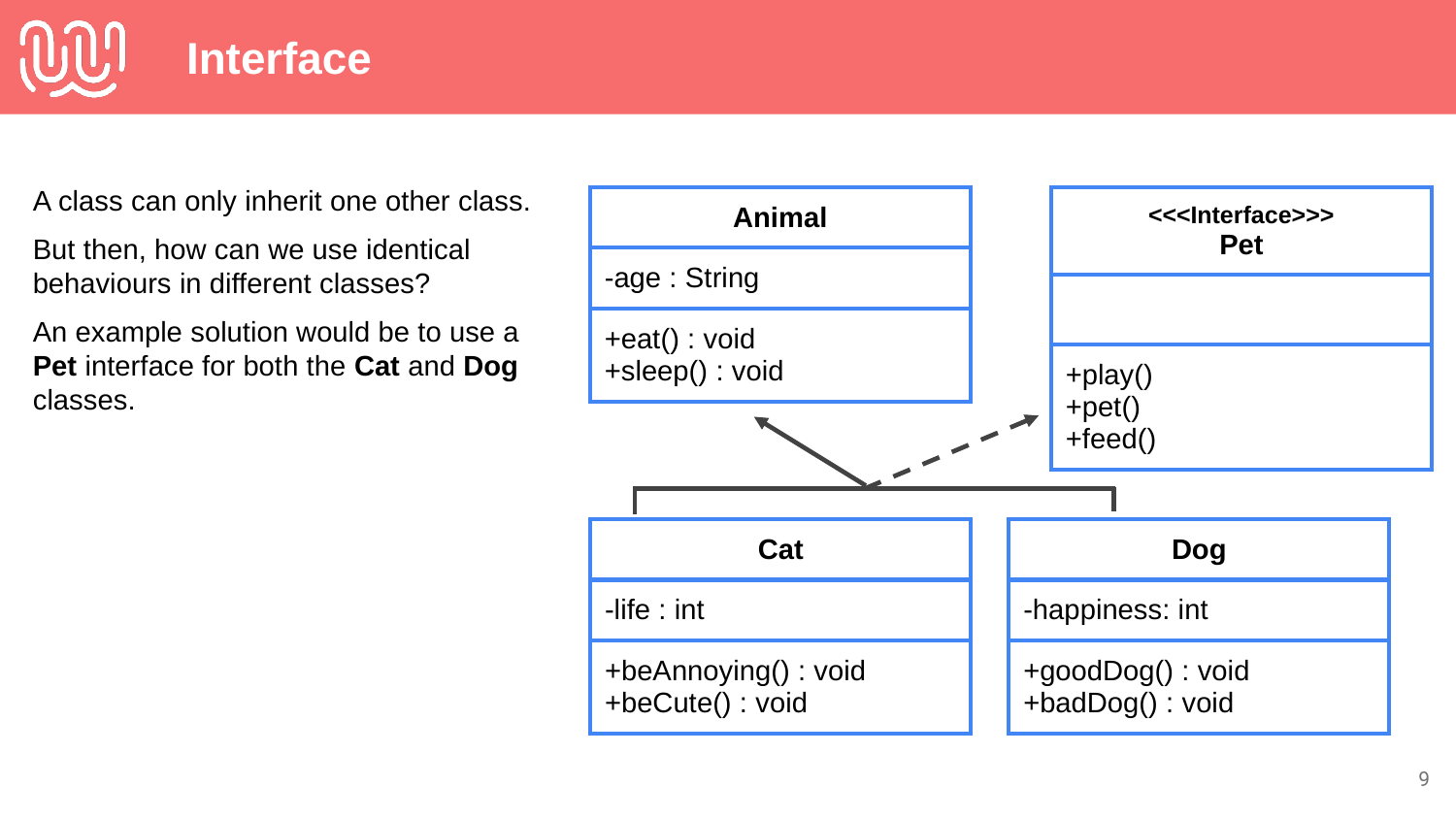

# Interface
A class can only inherit one other class.
But then, how can we use identical behaviours in different classes?
An example solution would be to use a Pet interface for both the Cat and Dog classes.
| Animal |
| --- |
| -age : String |
| +eat() : void +sleep() : void |
| <<<Interface>>> Pet |
| --- |
|  |
| +play() +pet() +feed() |
| Cat |
| --- |
| -life : int |
| +beAnnoying() : void +beCute() : void |
| Dog |
| --- |
| -happiness: int |
| +goodDog() : void +badDog() : void |
9